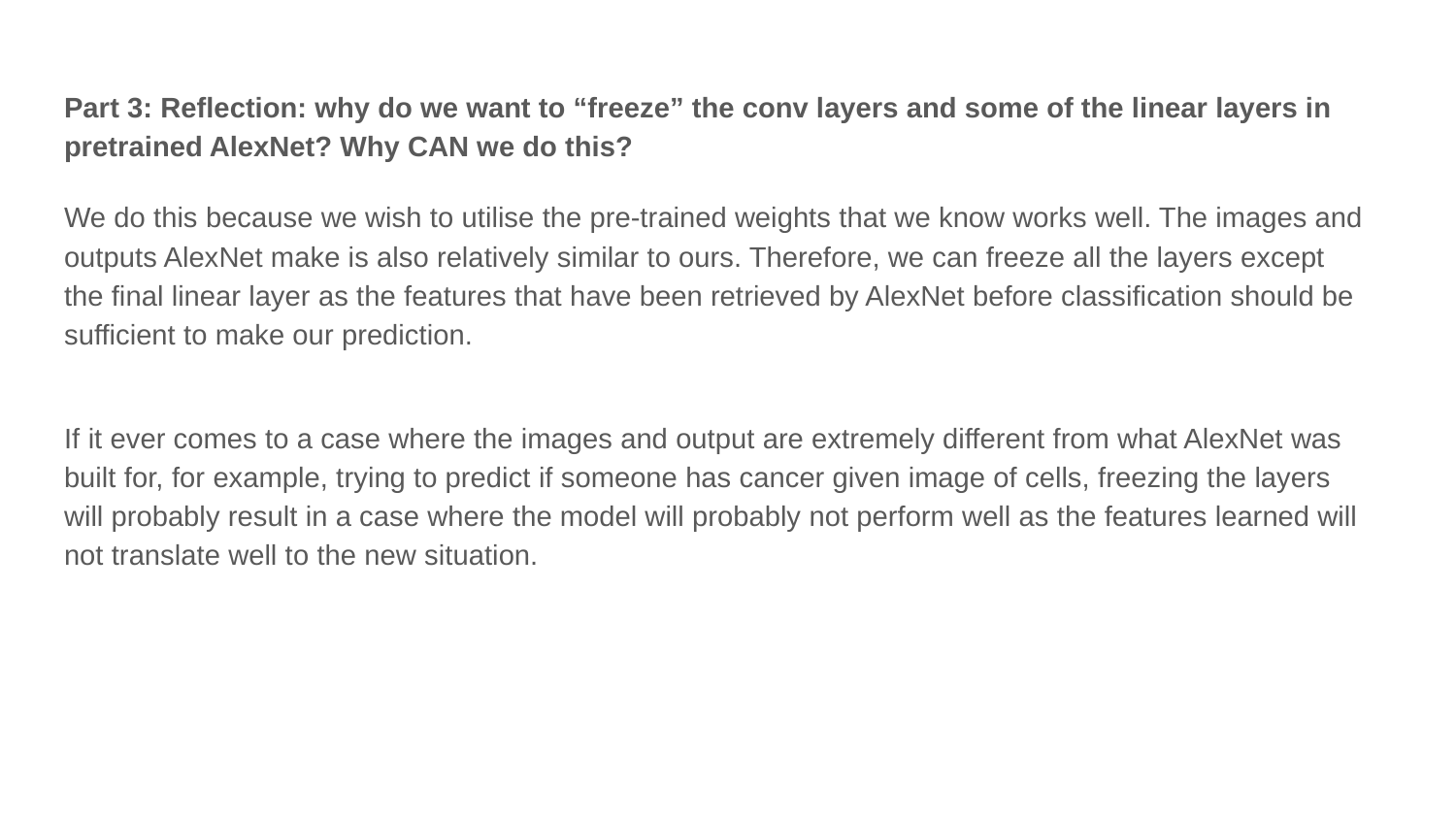

Part 3: Reflection: why do we want to “freeze” the conv layers and some of the linear layers in pretrained AlexNet? Why CAN we do this?
We do this because we wish to utilise the pre-trained weights that we know works well. The images and outputs AlexNet make is also relatively similar to ours. Therefore, we can freeze all the layers except the final linear layer as the features that have been retrieved by AlexNet before classification should be sufficient to make our prediction.
If it ever comes to a case where the images and output are extremely different from what AlexNet was built for, for example, trying to predict if someone has cancer given image of cells, freezing the layers will probably result in a case where the model will probably not perform well as the features learned will not translate well to the new situation.